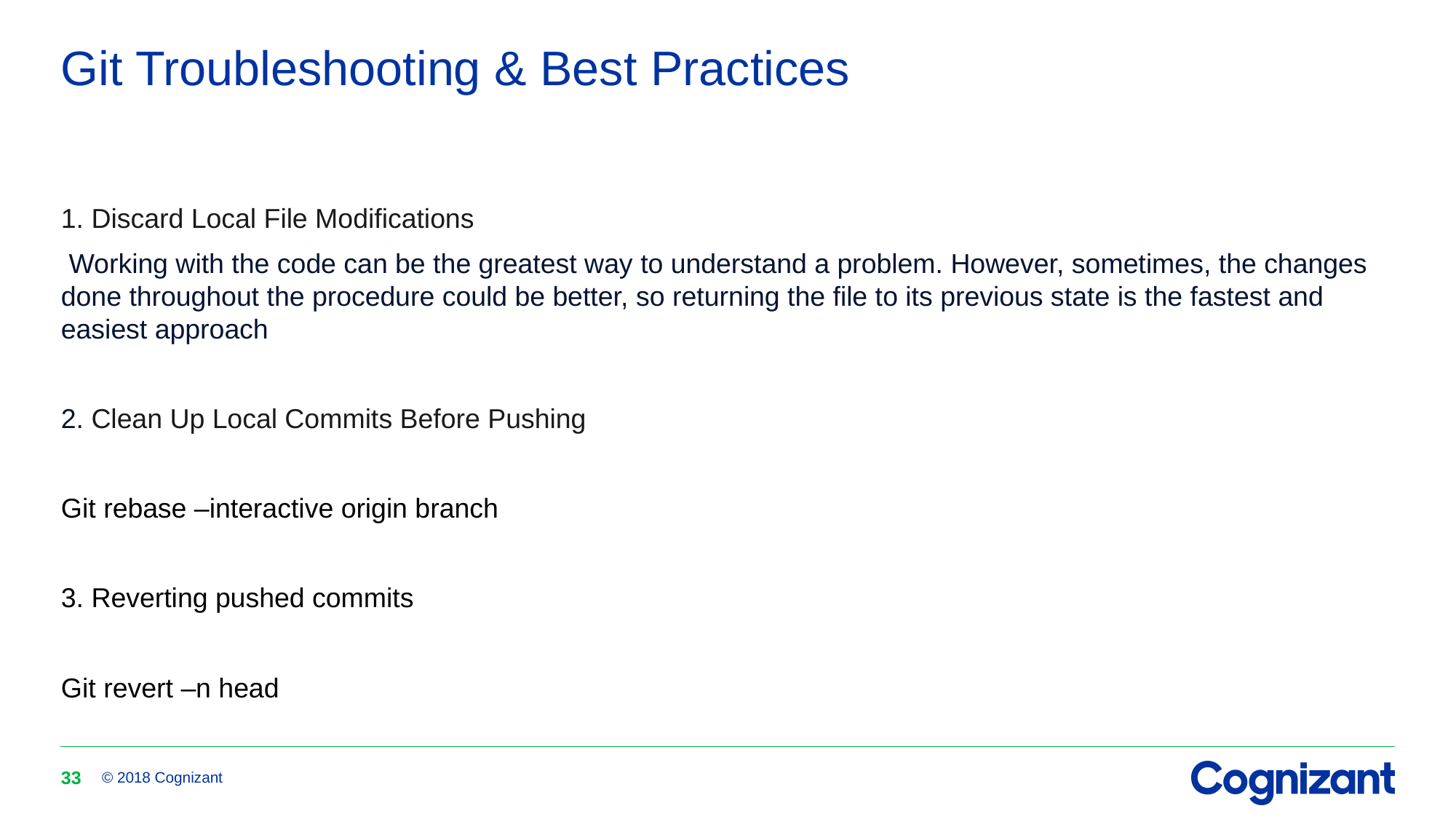

# Git Troubleshooting & Best Practices
1. Discard Local File Modifications
 Working with the code can be the greatest way to understand a problem. However, sometimes, the changes done throughout the procedure could be better, so returning the file to its previous state is the fastest and easiest approach

2. Clean Up Local Commits Before Pushing

Git rebase –interactive origin branch

3. Reverting pushed commits

Git revert –n head
33
© 2018 Cognizant